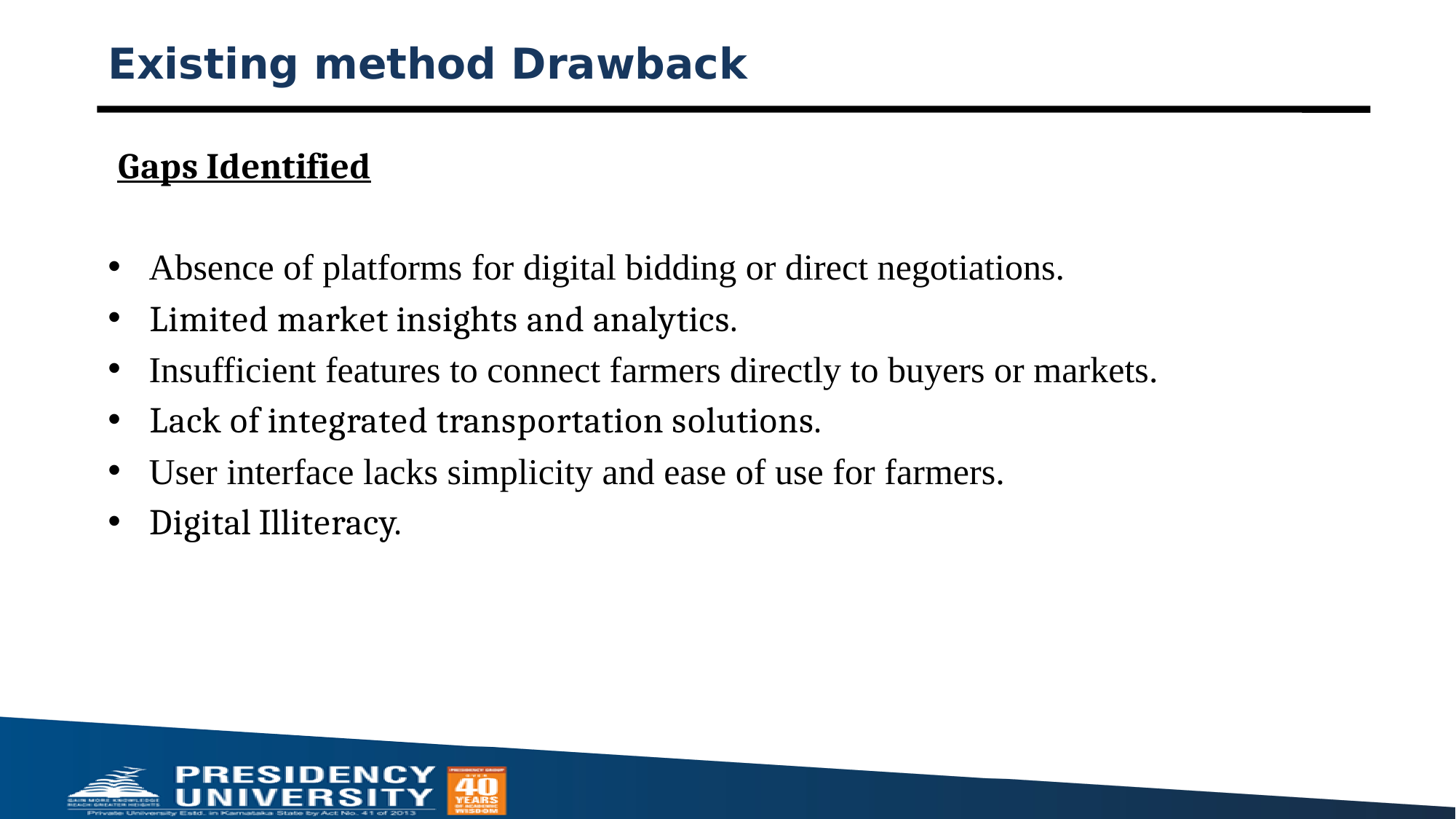

# Existing method Drawback
Gaps Identified

Absence of platforms for digital bidding or direct negotiations.
Limited market insights and analytics.
Insufficient features to connect farmers directly to buyers or markets.
Lack of integrated transportation solutions.
User interface lacks simplicity and ease of use for farmers.
Digital Illiteracy.